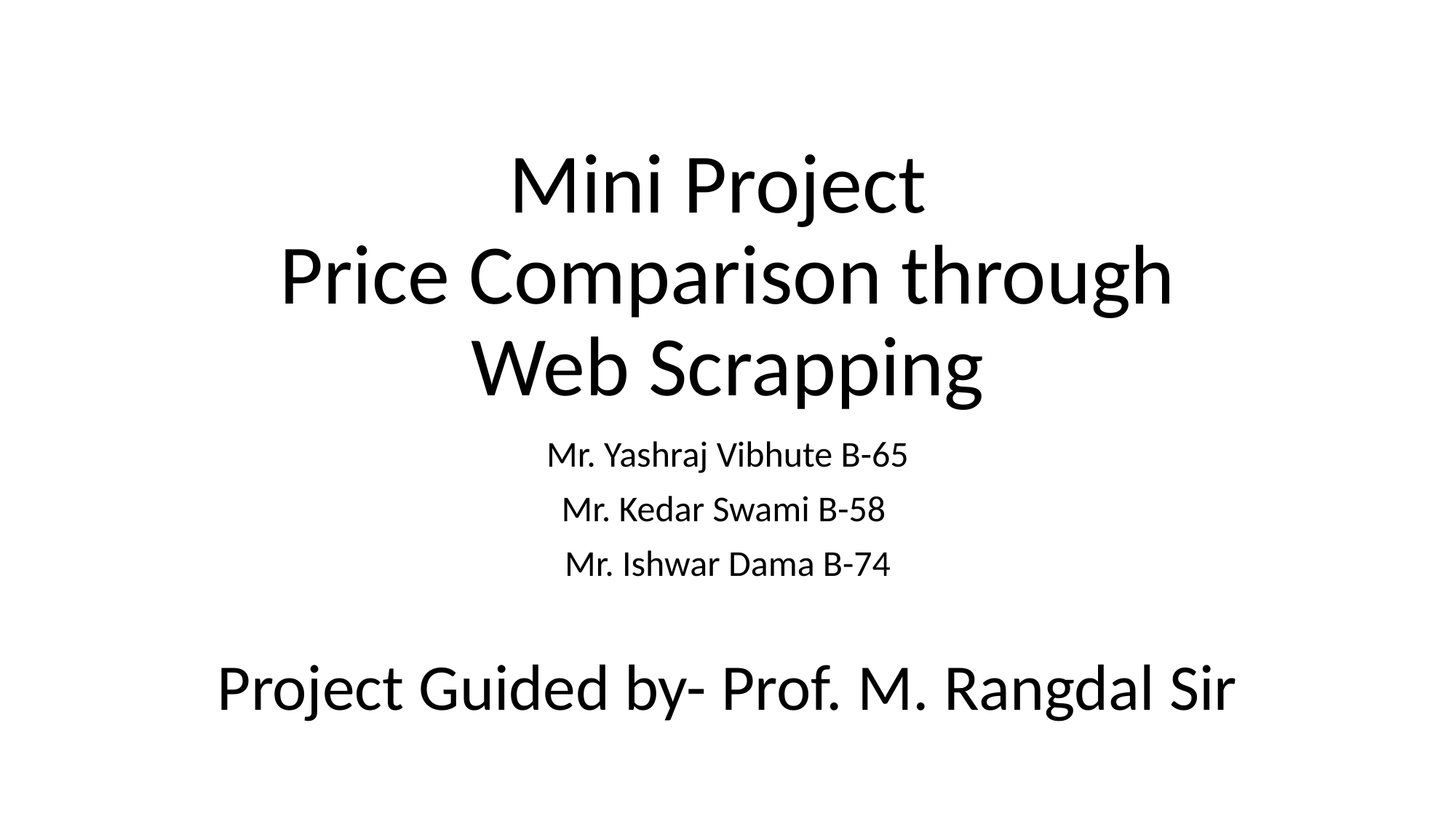

# Mini Project Price Comparison through Web Scrapping
Mr. Yashraj Vibhute B-65
Mr. Kedar Swami B-58
Mr. Ishwar Dama B-74

Project Guided by- Prof. M. Rangdal Sir